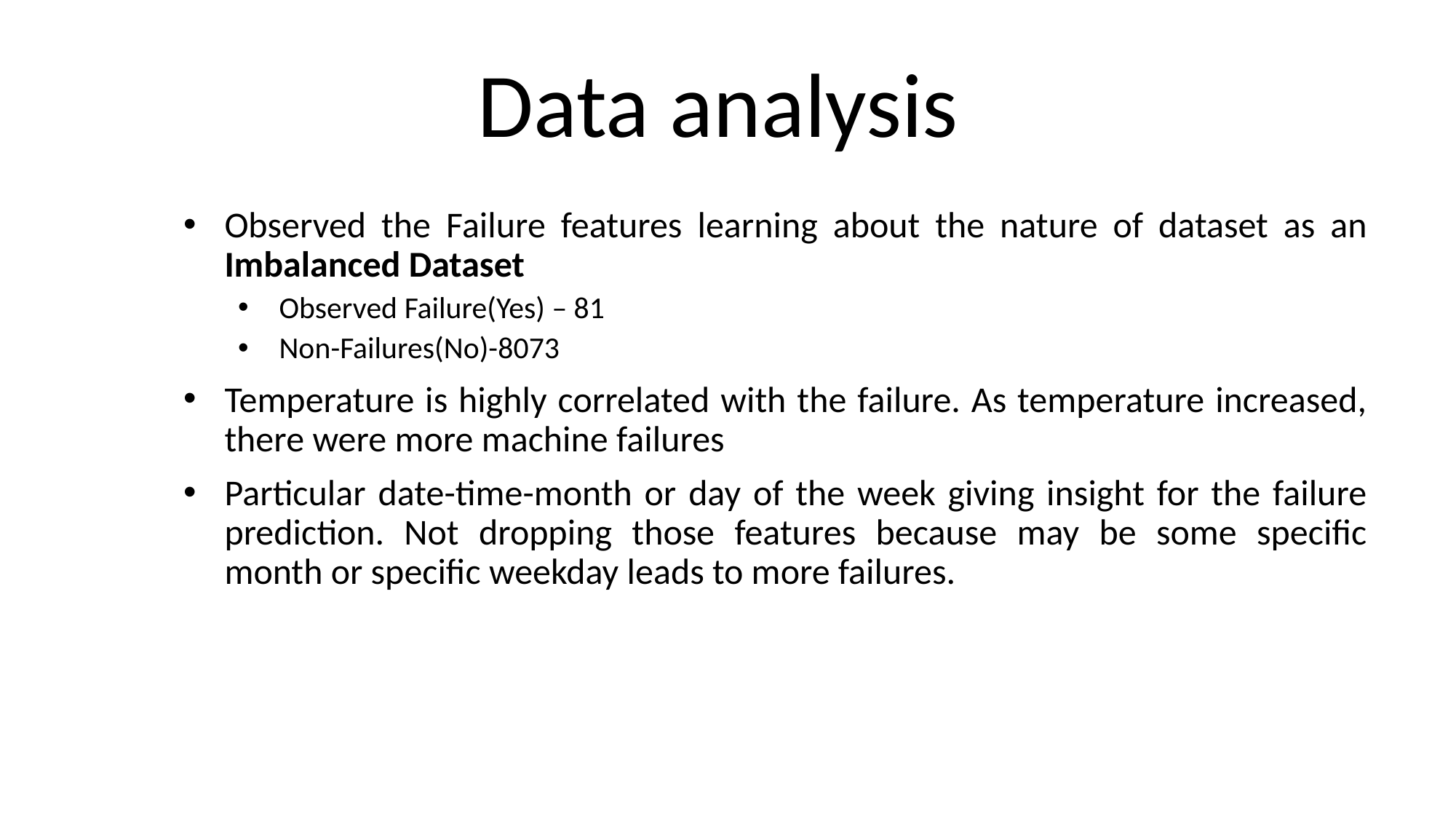

# Data analysis
Observed the Failure features learning about the nature of dataset as an Imbalanced Dataset
Observed Failure(Yes) – 81
Non-Failures(No)-8073
Temperature is highly correlated with the failure. As temperature increased, there were more machine failures
Particular date-time-month or day of the week giving insight for the failure prediction. Not dropping those features because may be some specific month or specific weekday leads to more failures.